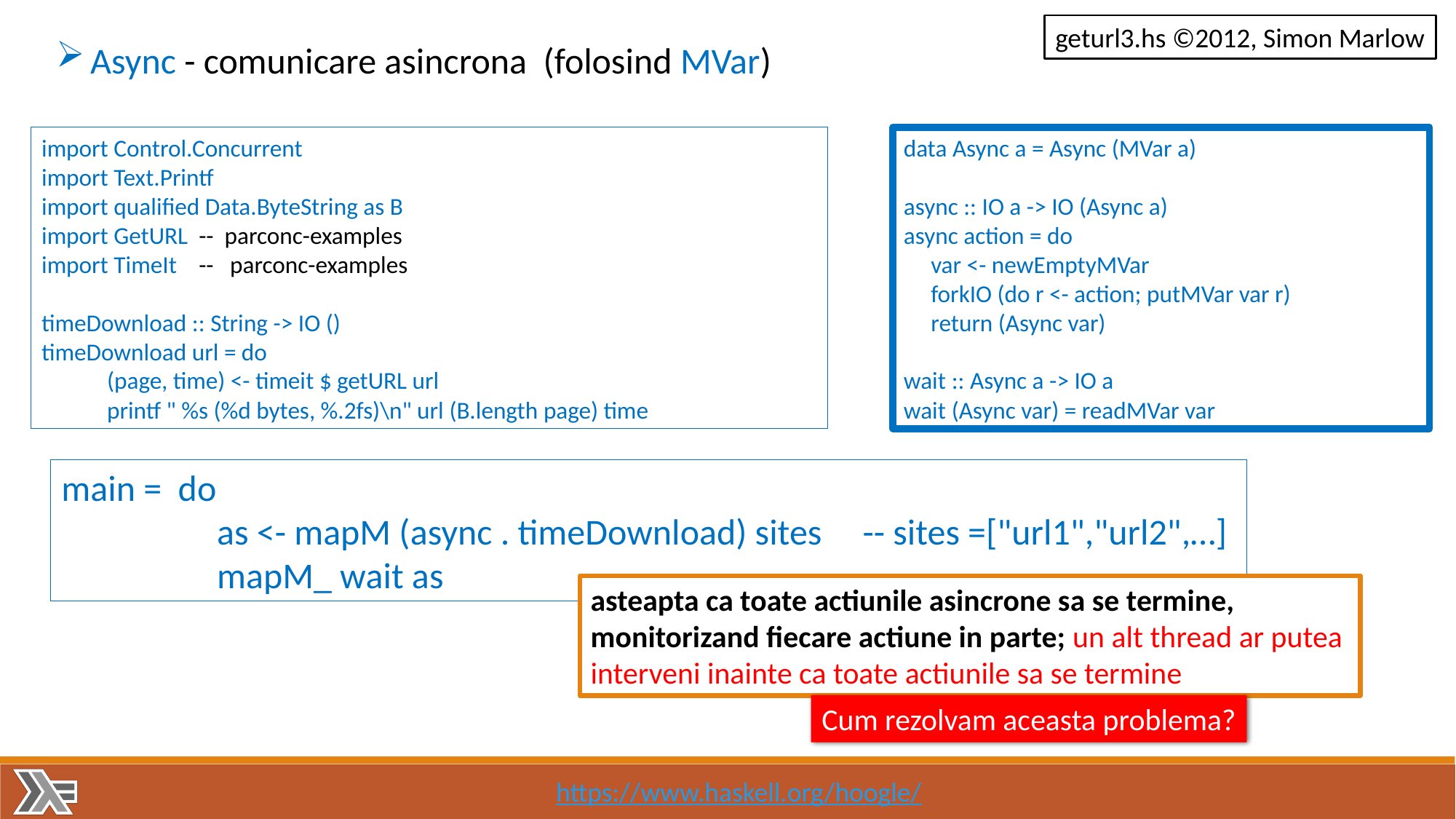

geturl3.hs ©2012, Simon Marlow
Async - comunicare asincrona  (folosind MVar)
import Control.Concurrent
import Text.Printf
import qualified Data.ByteString as B
import GetURL  --  parconc-examples
import TimeIt    --   parconc-examples

timeDownload :: String -> IO ()
timeDownload url = do
            (page, time) <- timeit $ getURL url
            printf " %s (%d bytes, %.2fs)\n" url (B.length page) time
data Async a = Async (MVar a)

async :: IO a -> IO (Async a)
async action = do
     var <- newEmptyMVar
     forkIO (do r <- action; putMVar var r)
     return (Async var)

wait :: Async a -> IO a
wait (Async var) = readMVar var
main =  do
                   as <- mapM (async . timeDownload) sites     -- sites =["url1","url2",…]
                   mapM_ wait as
asteapta ca toate actiunile asincrone sa se termine,
monitorizand fiecare actiune in parte; un alt thread ar putea
interveni inainte ca toate actiunile sa se termine
Cum rezolvam aceasta problema?